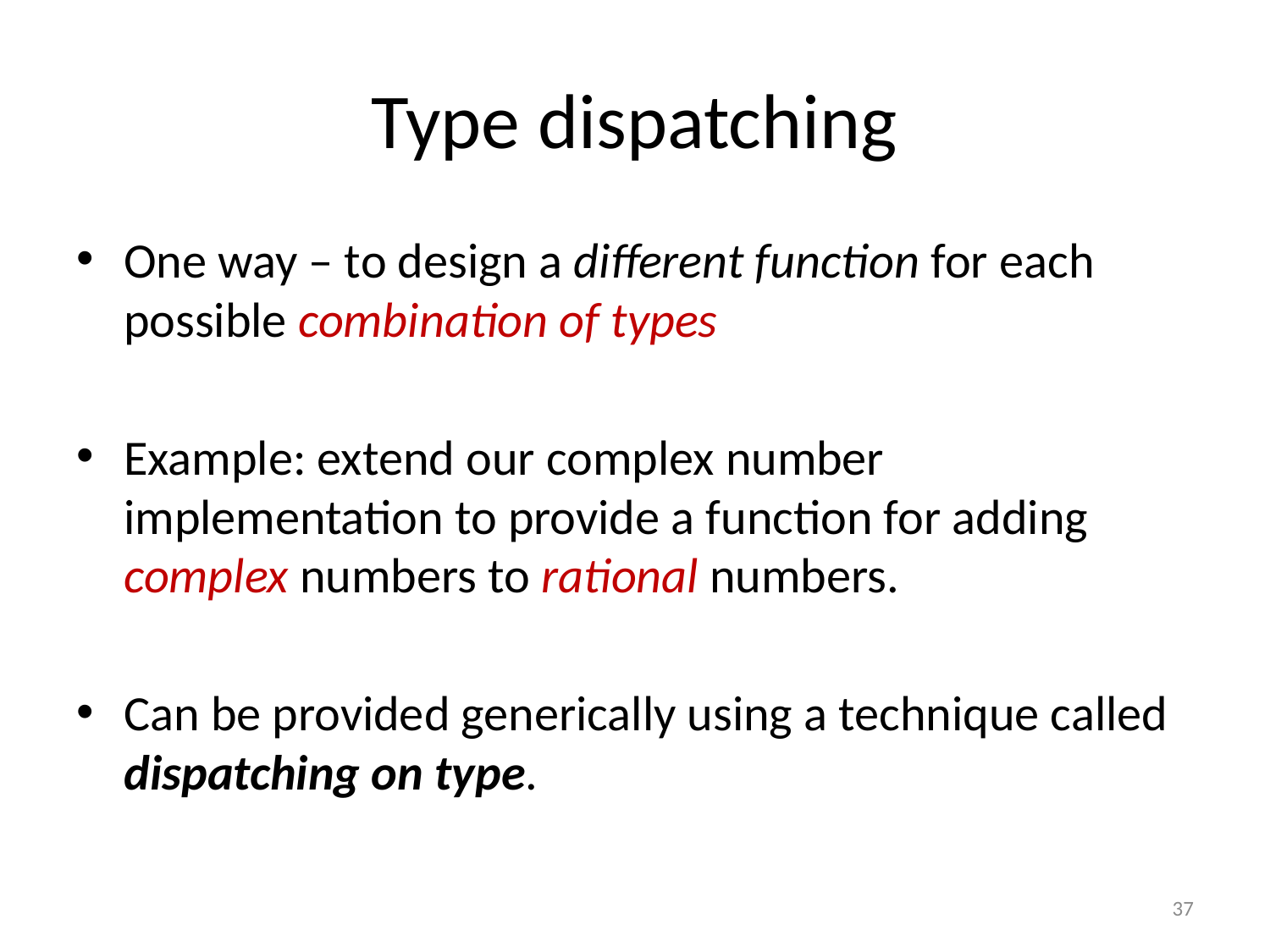

# Type dispatching
One way – to design a different function for each possible combination of types

Example: extend our complex number implementation to provide a function for adding complex numbers to rational numbers.

Can be provided generically using a technique called dispatching on type.
37